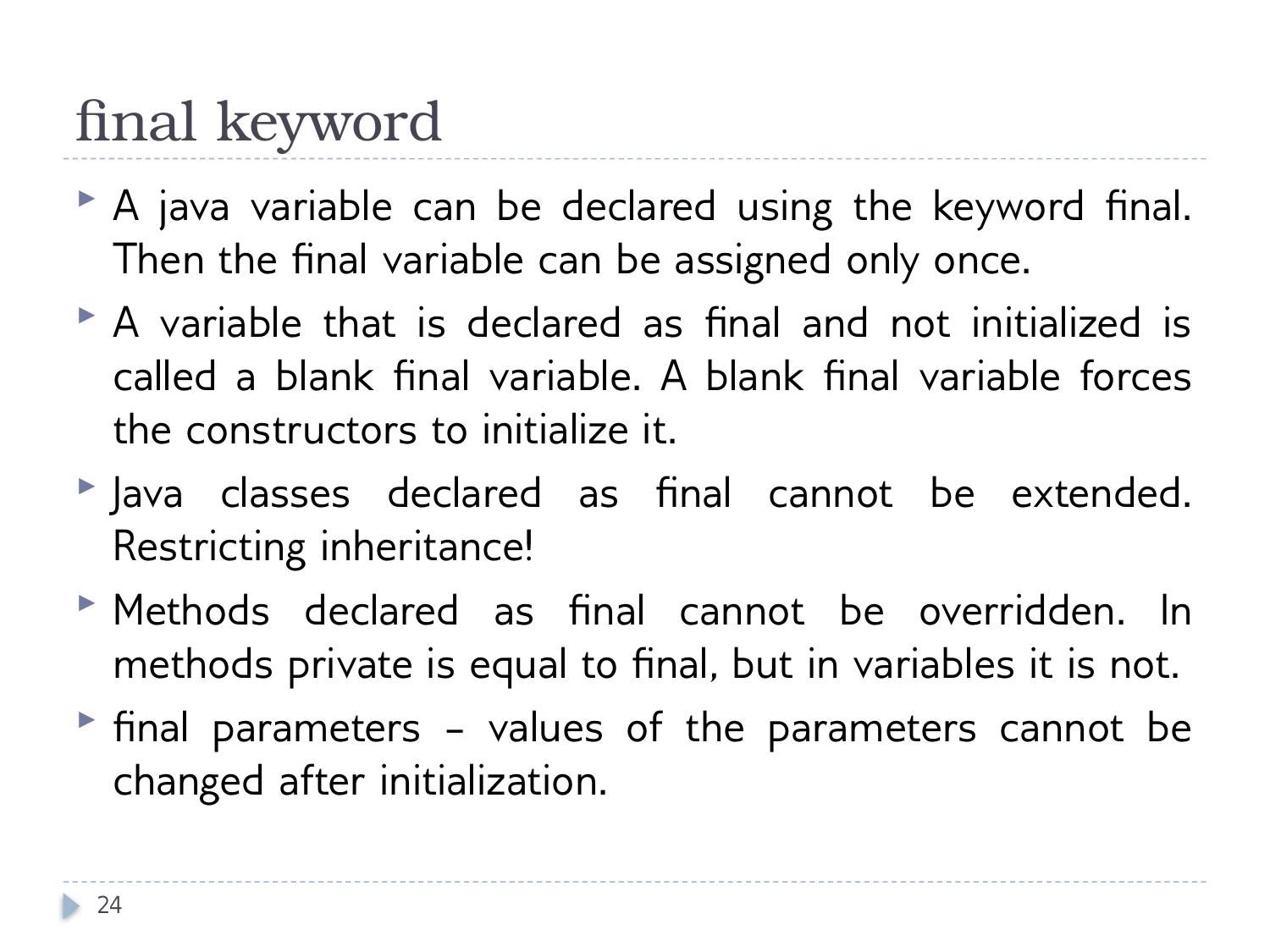

# final keyword
A java variable can be declared using the keyword final. Then the final variable can be assigned only once.
A variable that is declared as final and not initialized is called a blank final variable. A blank final variable forces the constructors to initialize it.
Java classes declared as final cannot be extended. Restricting inheritance!
Methods declared as final cannot be overridden. In methods private is equal to final, but in variables it is not.
final parameters – values of the parameters cannot be changed after initialization.

24